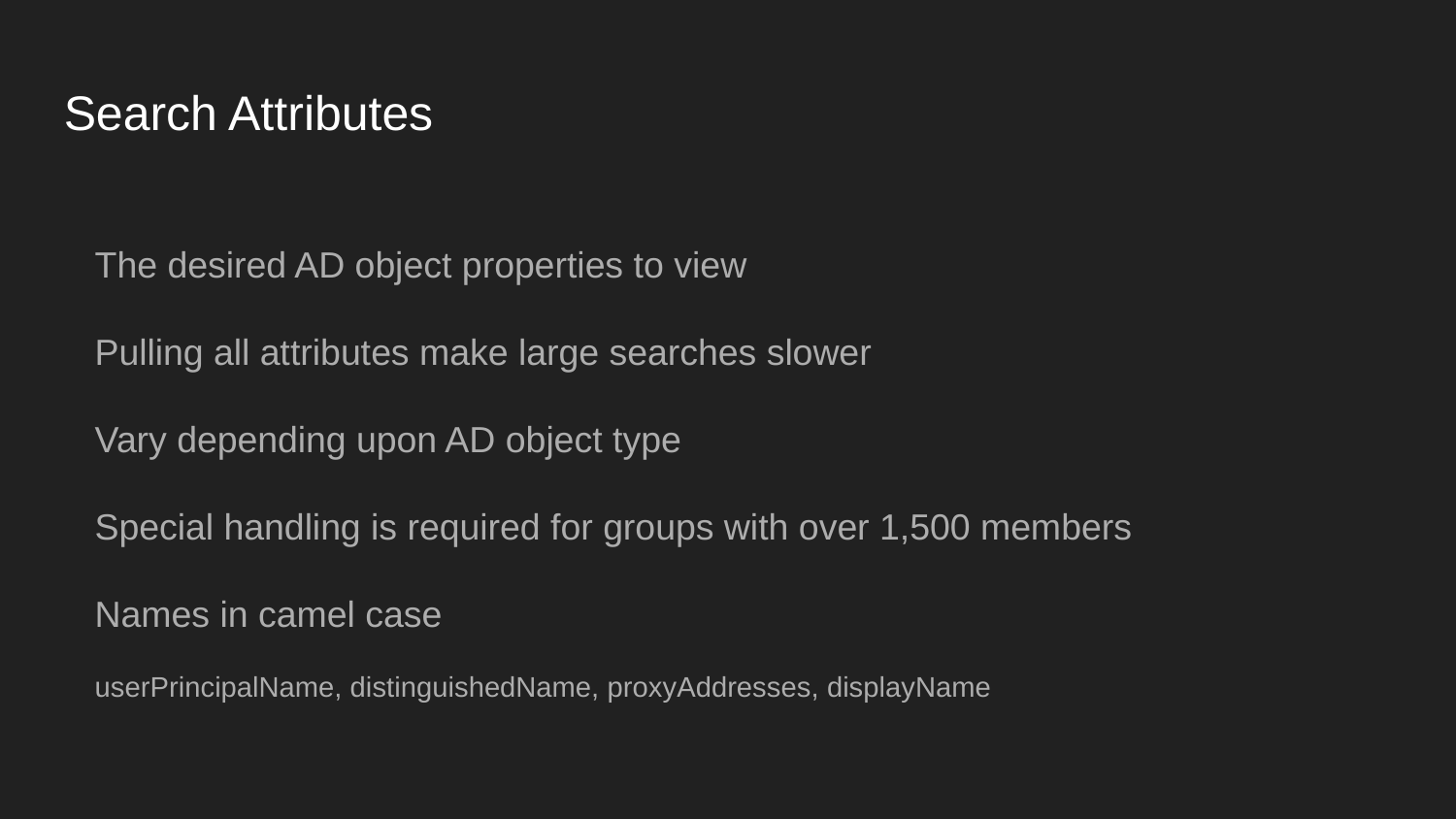

Search Attributes
The desired AD object properties to view
Pulling all attributes make large searches slower
Vary depending upon AD object type
Special handling is required for groups with over 1,500 members
Names in camel case
userPrincipalName, distinguishedName, proxyAddresses, displayName